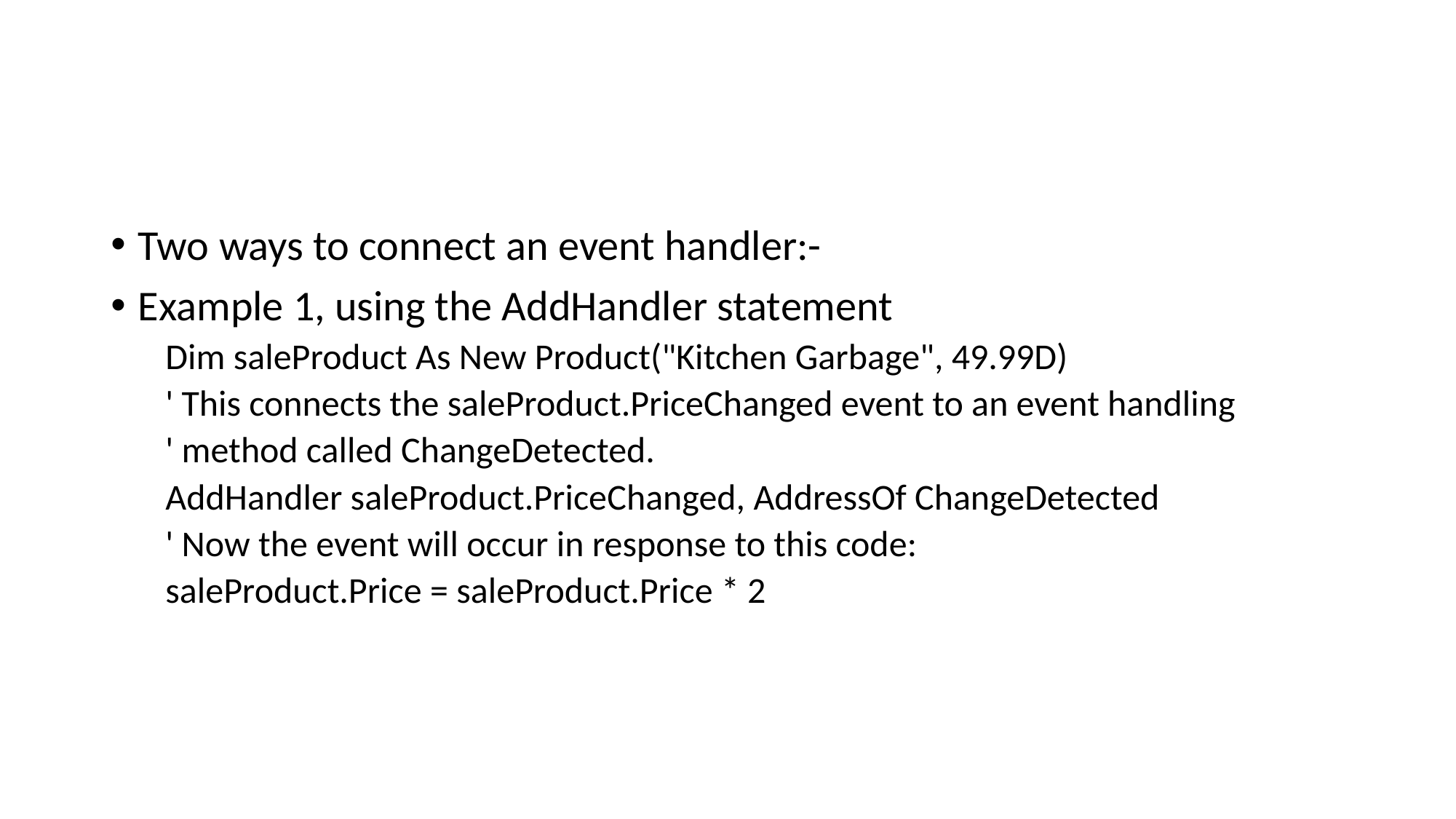

#
Two ways to connect an event handler:-
Example 1, using the AddHandler statement
Dim saleProduct As New Product("Kitchen Garbage", 49.99D)
' This connects the saleProduct.PriceChanged event to an event handling
' method called ChangeDetected.
AddHandler saleProduct.PriceChanged, AddressOf ChangeDetected
' Now the event will occur in response to this code:
saleProduct.Price = saleProduct.Price * 2